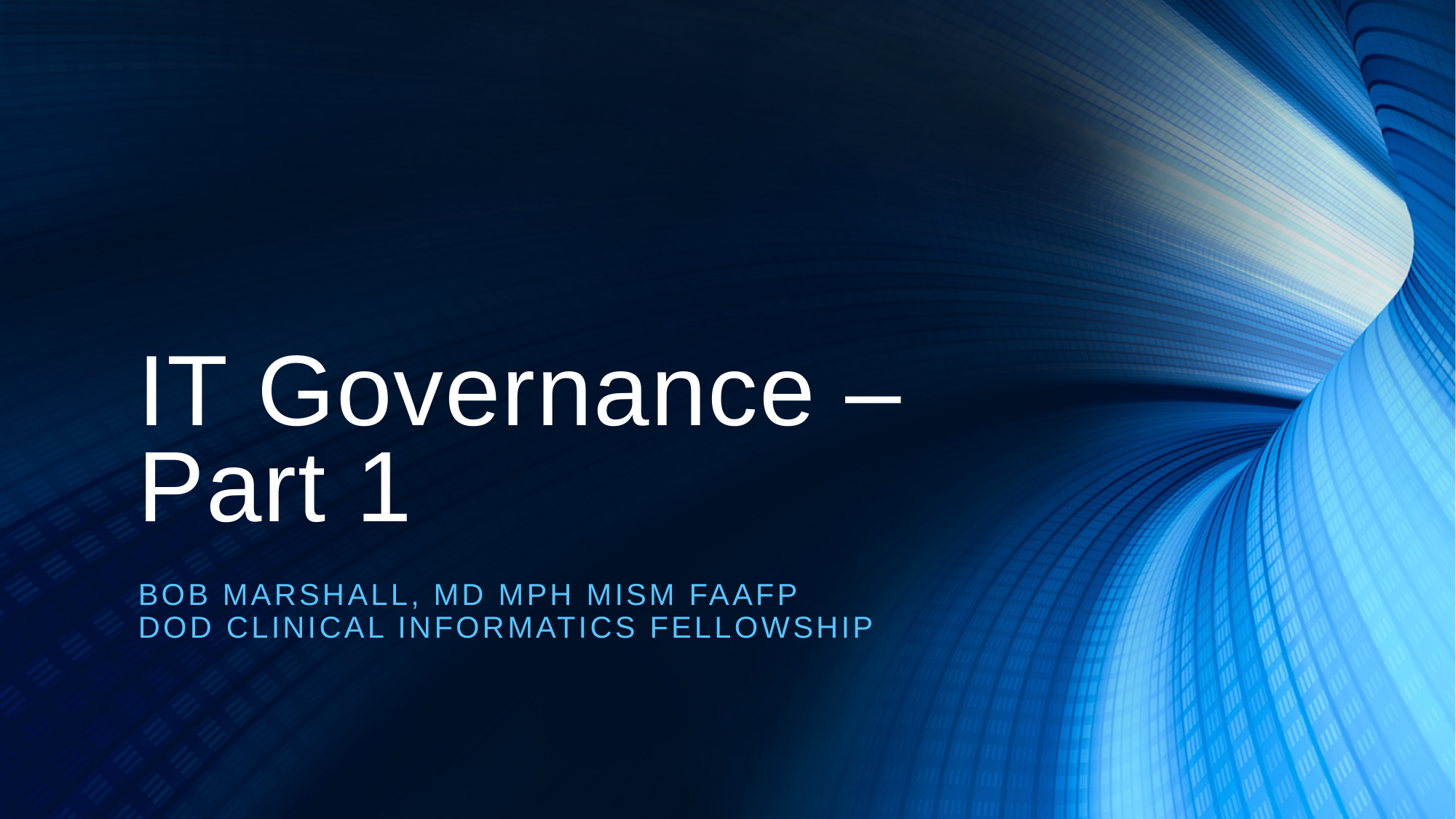

# IT Governance – Part 1
Bob Marshall, MD MPH MISM FAAFP
DoD Clinical Informatics Fellowship